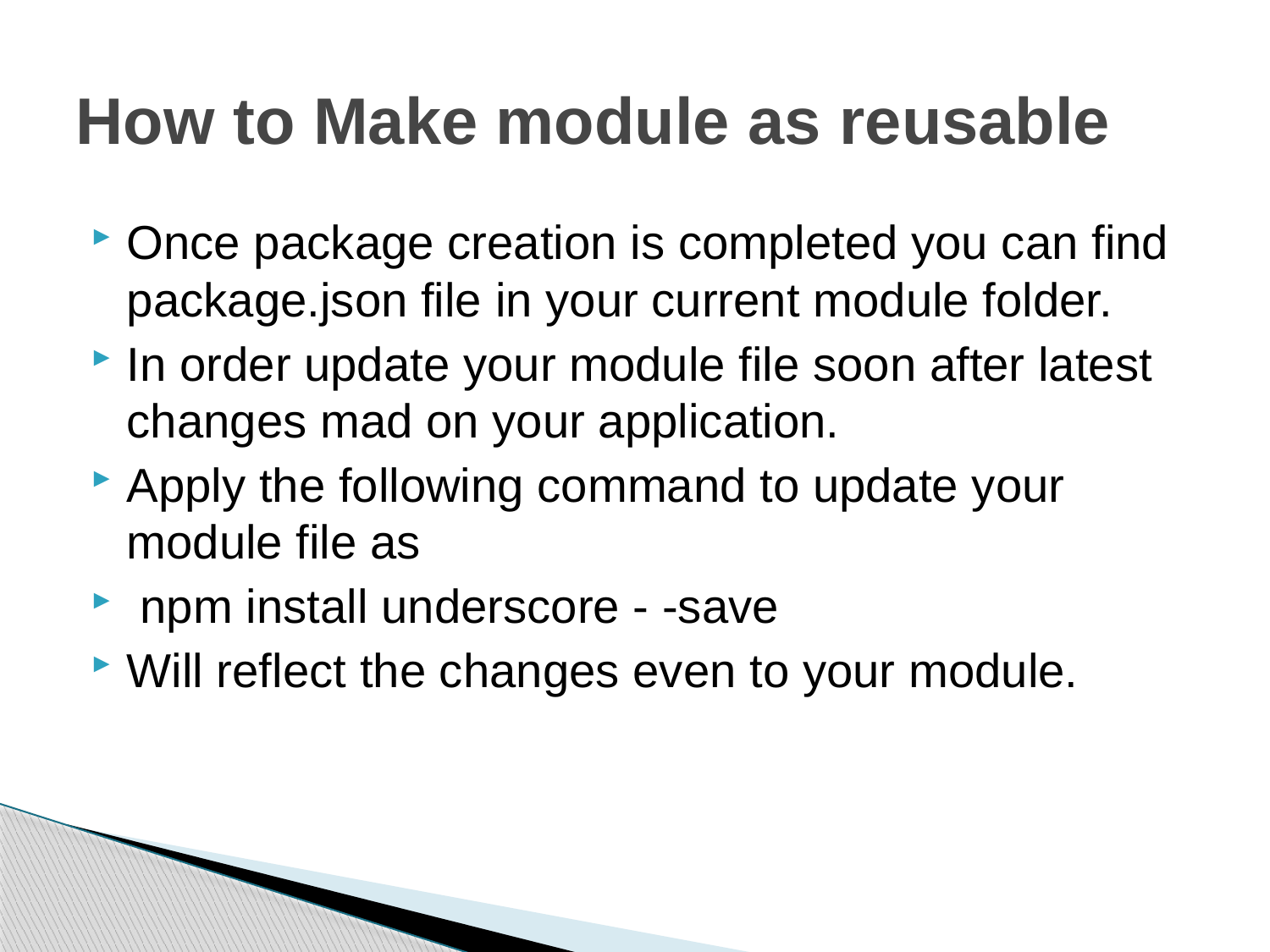

# How to Make module as reusable
Once package creation is completed you can find package.json file in your current module folder.
In order update your module file soon after latest changes mad on your application.
Apply the following command to update your module file as
 npm install underscore - -save
Will reflect the changes even to your module.